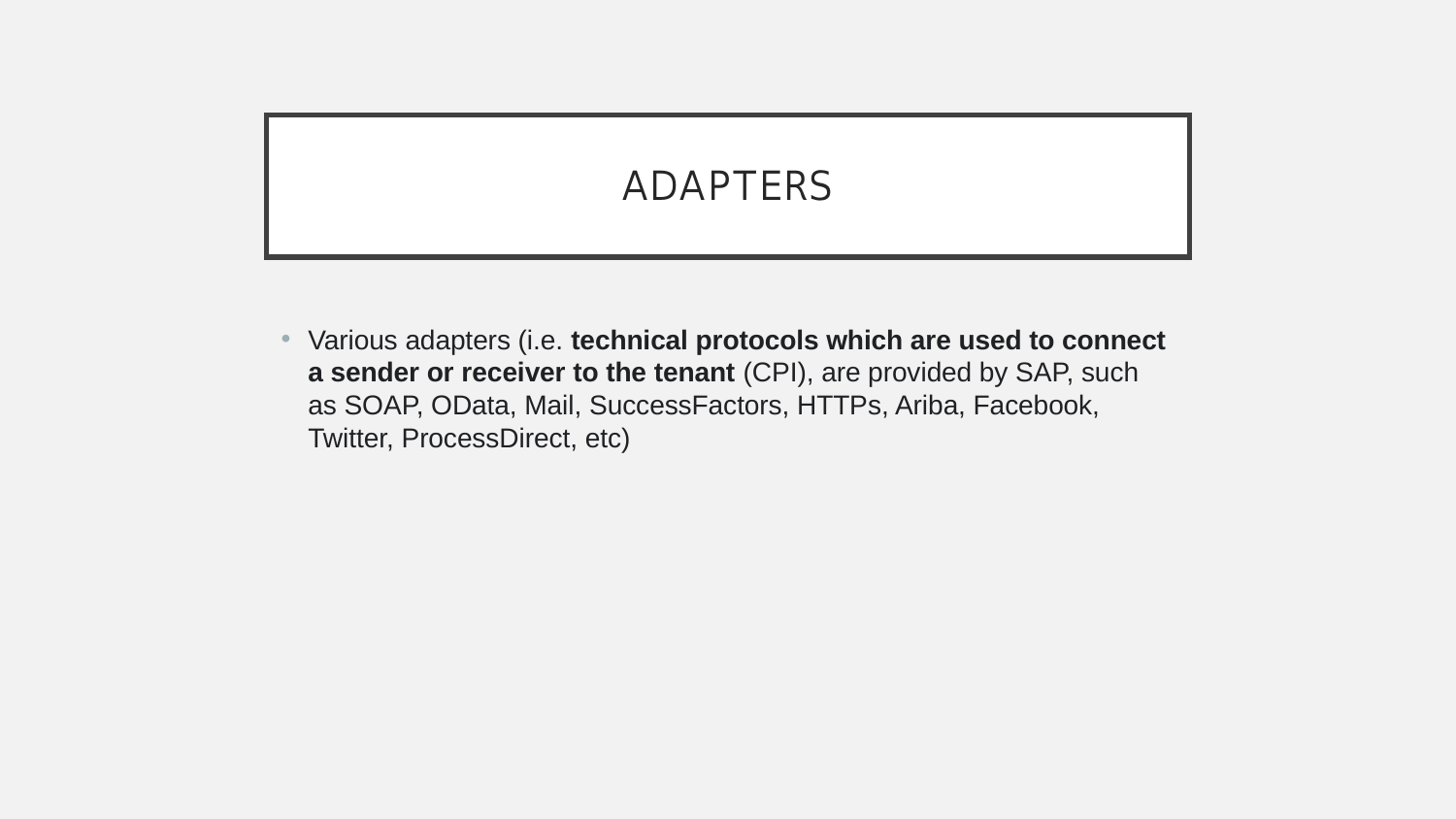

# Adapters
Various adapters (i.e. technical protocols which are used to connect a sender or receiver to the tenant (CPI), are provided by SAP, such as SOAP, OData, Mail, SuccessFactors, HTTPs, Ariba, Facebook, Twitter, ProcessDirect, etc)